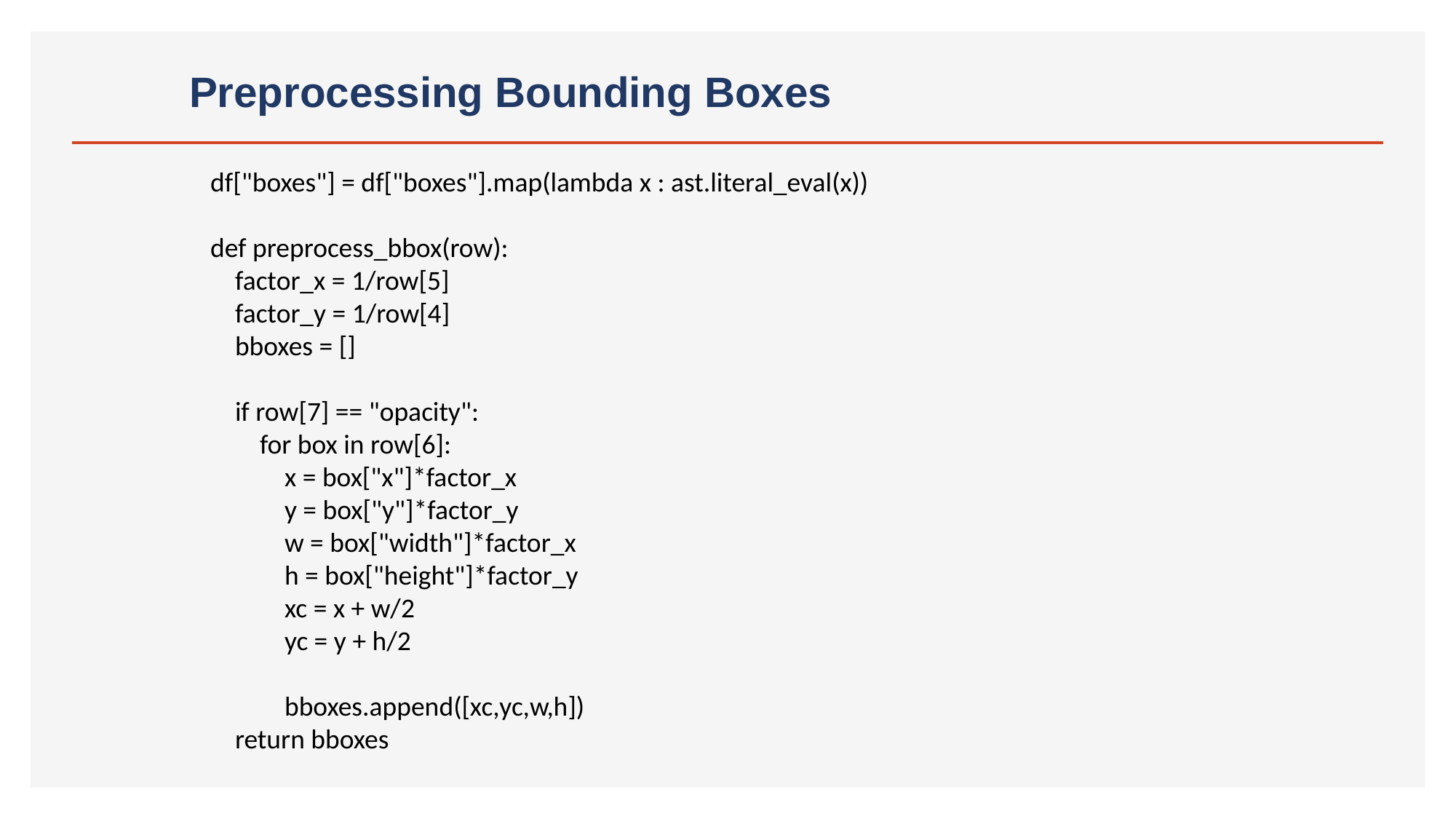

# Preprocessing Bounding Boxes
df["boxes"] = df["boxes"].map(lambda x : ast.literal_eval(x))

def preprocess_bbox(row):
    factor_x = 1/row[5]
    factor_y = 1/row[4]
    bboxes = []

    if row[7] == "opacity":
        for box in row[6]:
            x = box["x"]*factor_x
            y = box["y"]*factor_y
            w = box["width"]*factor_x
            h = box["height"]*factor_y
            xc = x + w/2
            yc = y + h/2

            bboxes.append([xc,yc,w,h])
    return bboxes